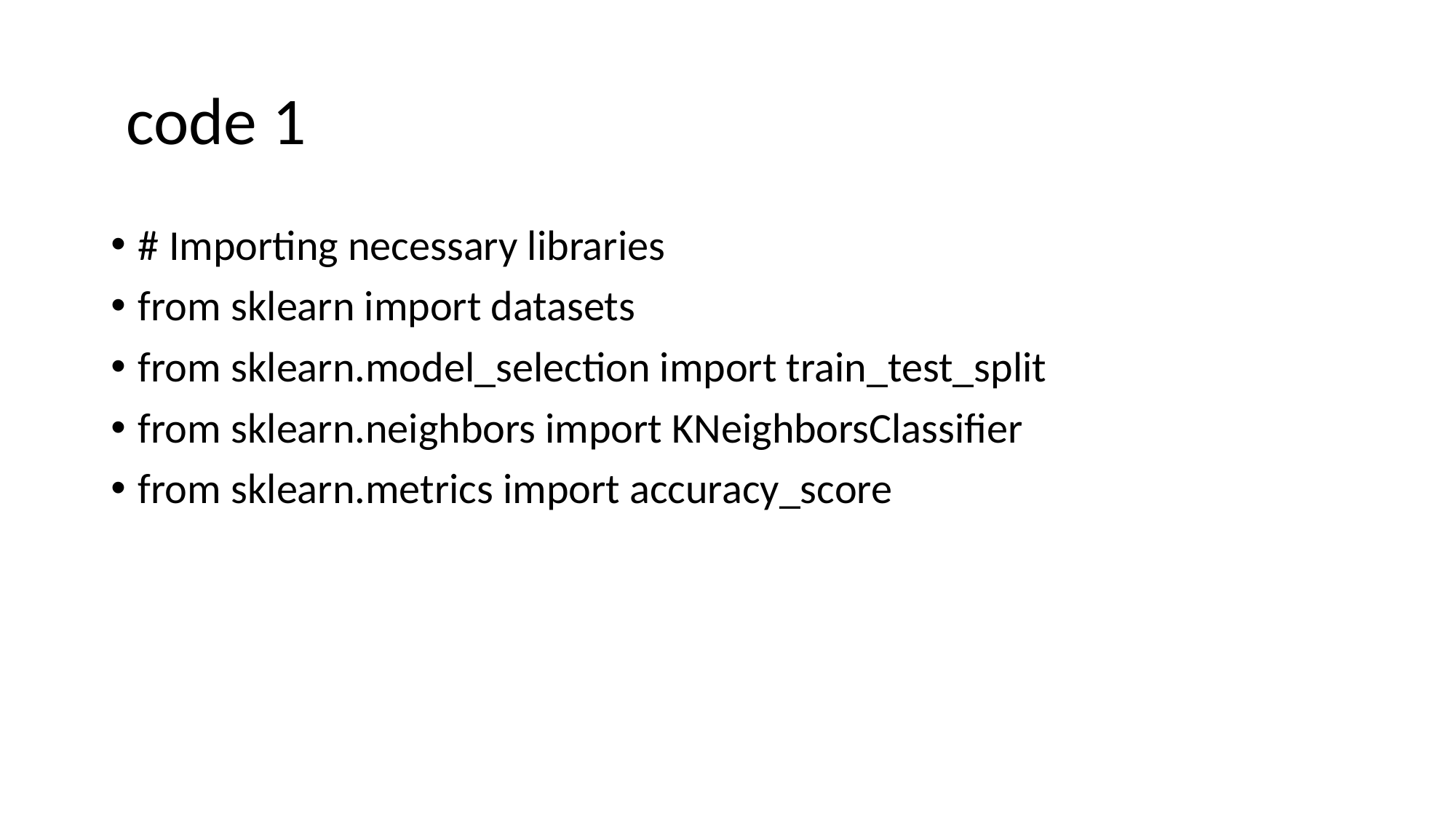

# code 1
# Importing necessary libraries
from sklearn import datasets
from sklearn.model_selection import train_test_split
from sklearn.neighbors import KNeighborsClassifier
from sklearn.metrics import accuracy_score